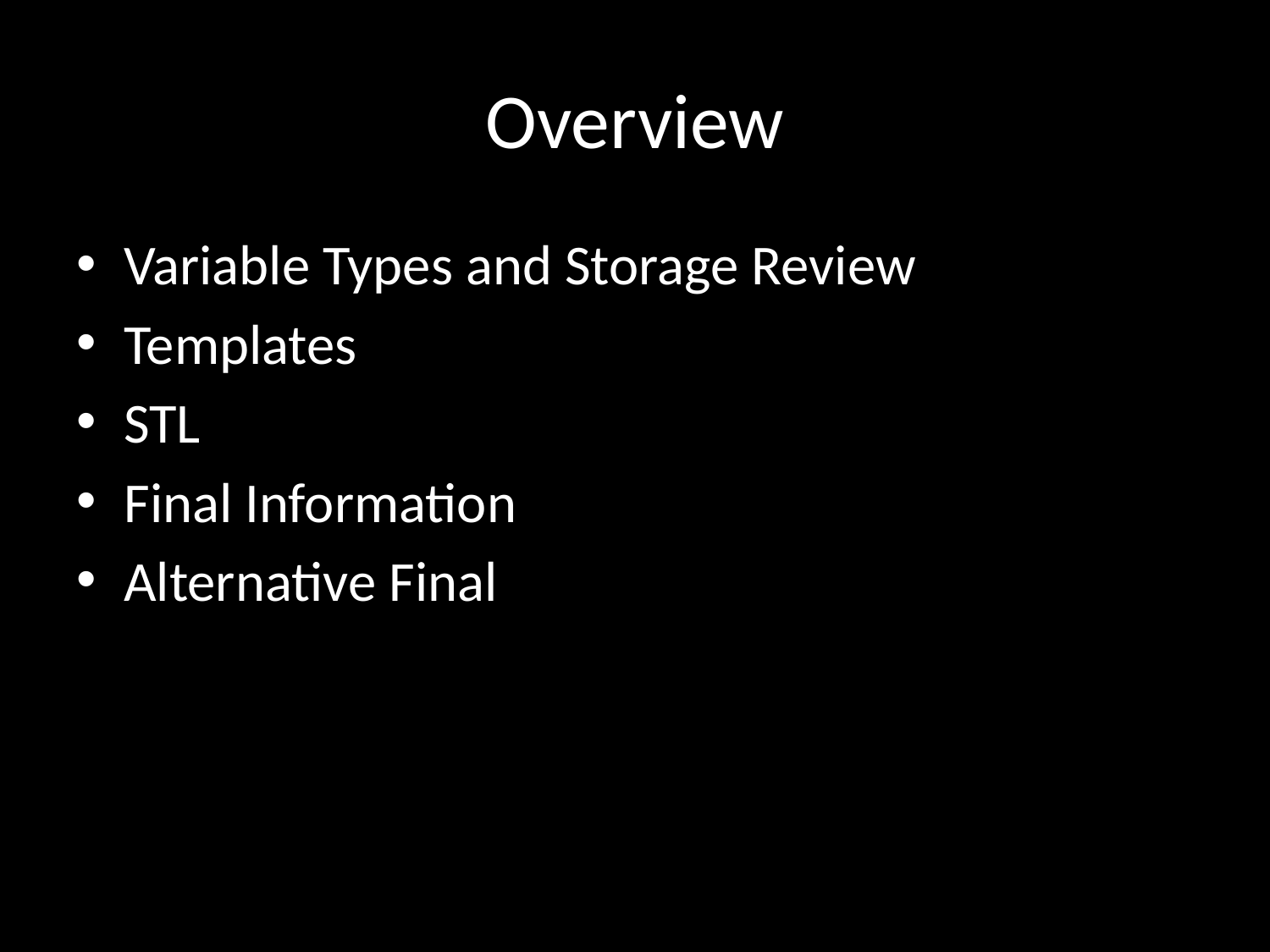

# Overview
Variable Types and Storage Review
Templates
STL
Final Information
Alternative Final